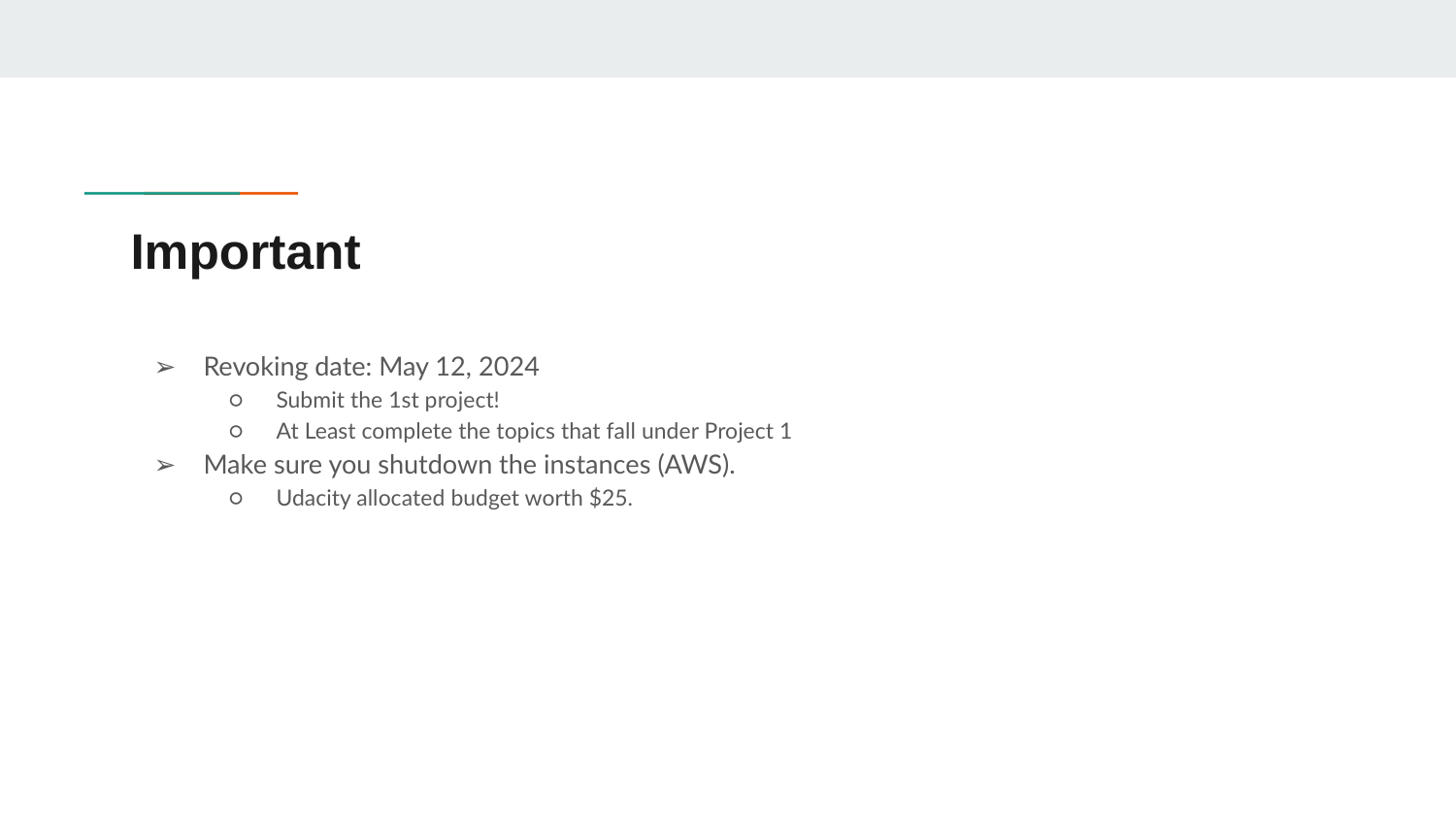

# Important
Revoking date: May 12, 2024
Submit the 1st project!
At Least complete the topics that fall under Project 1
Make sure you shutdown the instances (AWS).
Udacity allocated budget worth $25.